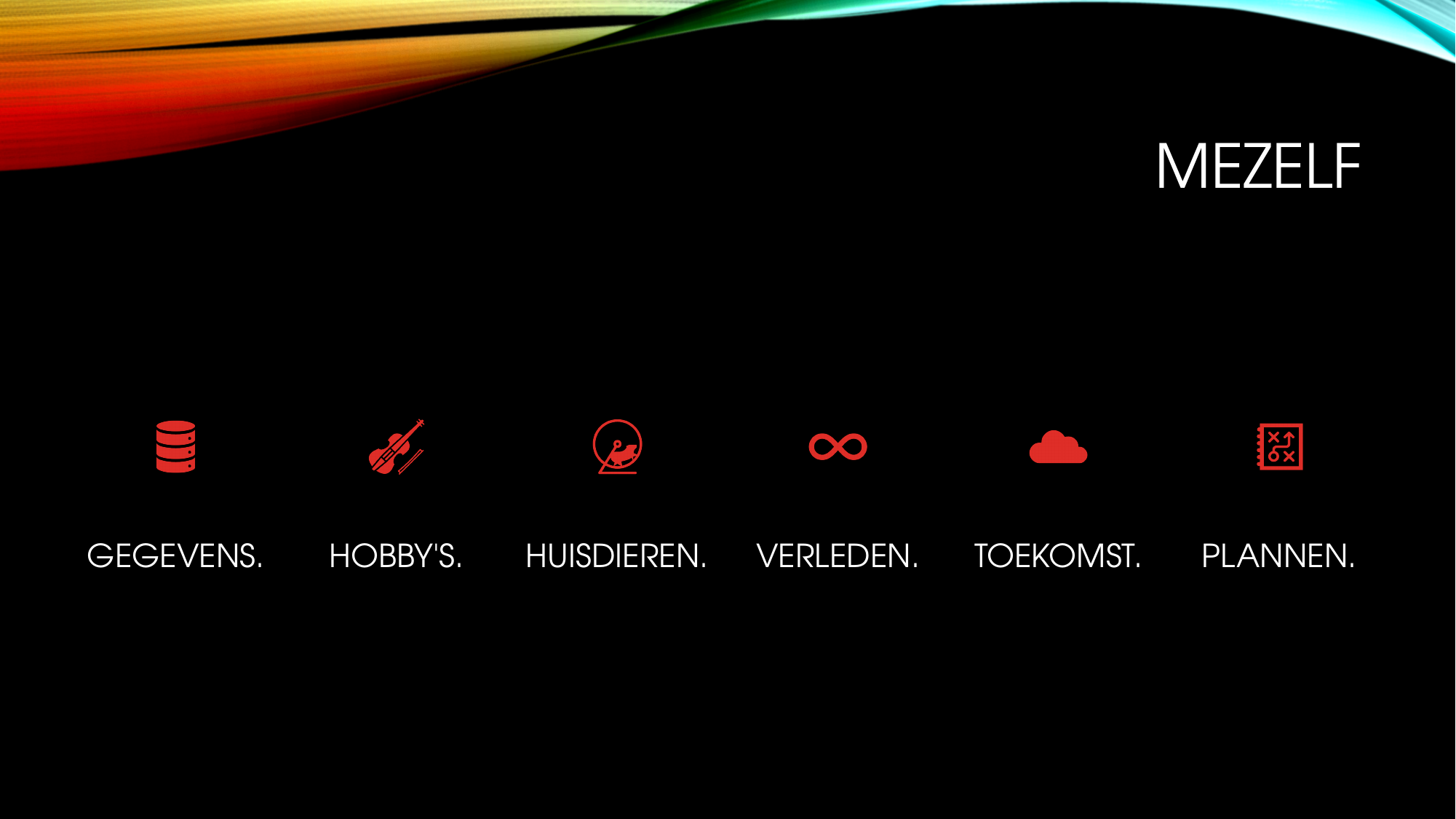

# Mezelf
Gegevens.
Hobby's.
Huisdieren.
Verleden.
Toekomst.
Plannen.